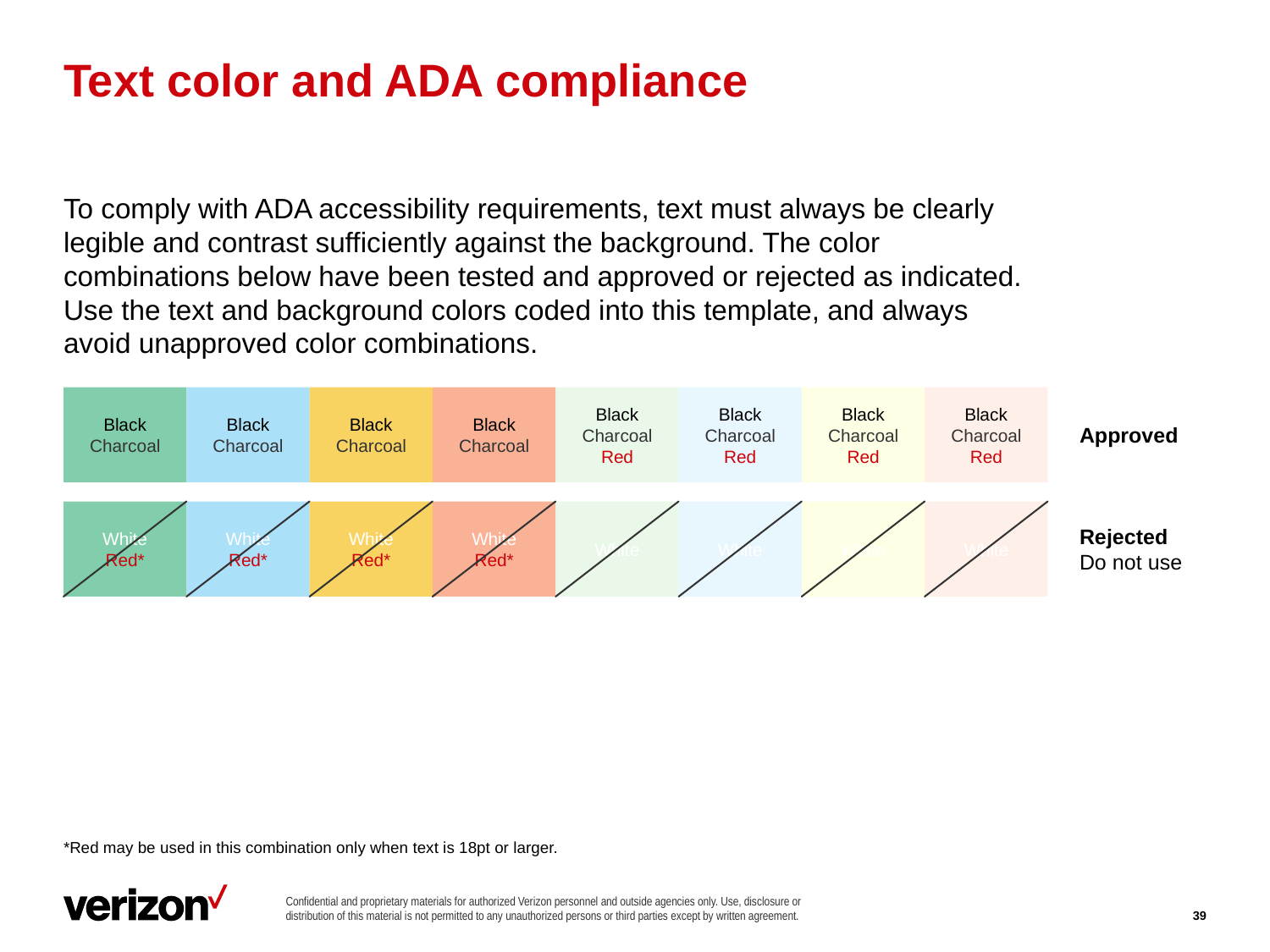

# Text color and ADA compliance
To comply with ADA accessibility requirements, text must always be clearly legible and contrast sufficiently against the background. The color combinations below have been tested and approved or rejected as indicated. Use the text and background colors coded into this template, and always
avoid unapproved color combinations.
Black
Charcoal
Black
Charcoal
Black
Charcoal
Black
Charcoal
Black
Charcoal
Red
Black
Charcoal
Red
Black
Charcoal
Red
Black
Charcoal
Red
Approved
White
Red*
White
Red*
White
Red*
White
Red*
White
White
White
White
Rejected
Do not use
*Red may be used in this combination only when text is 18pt or larger.
39